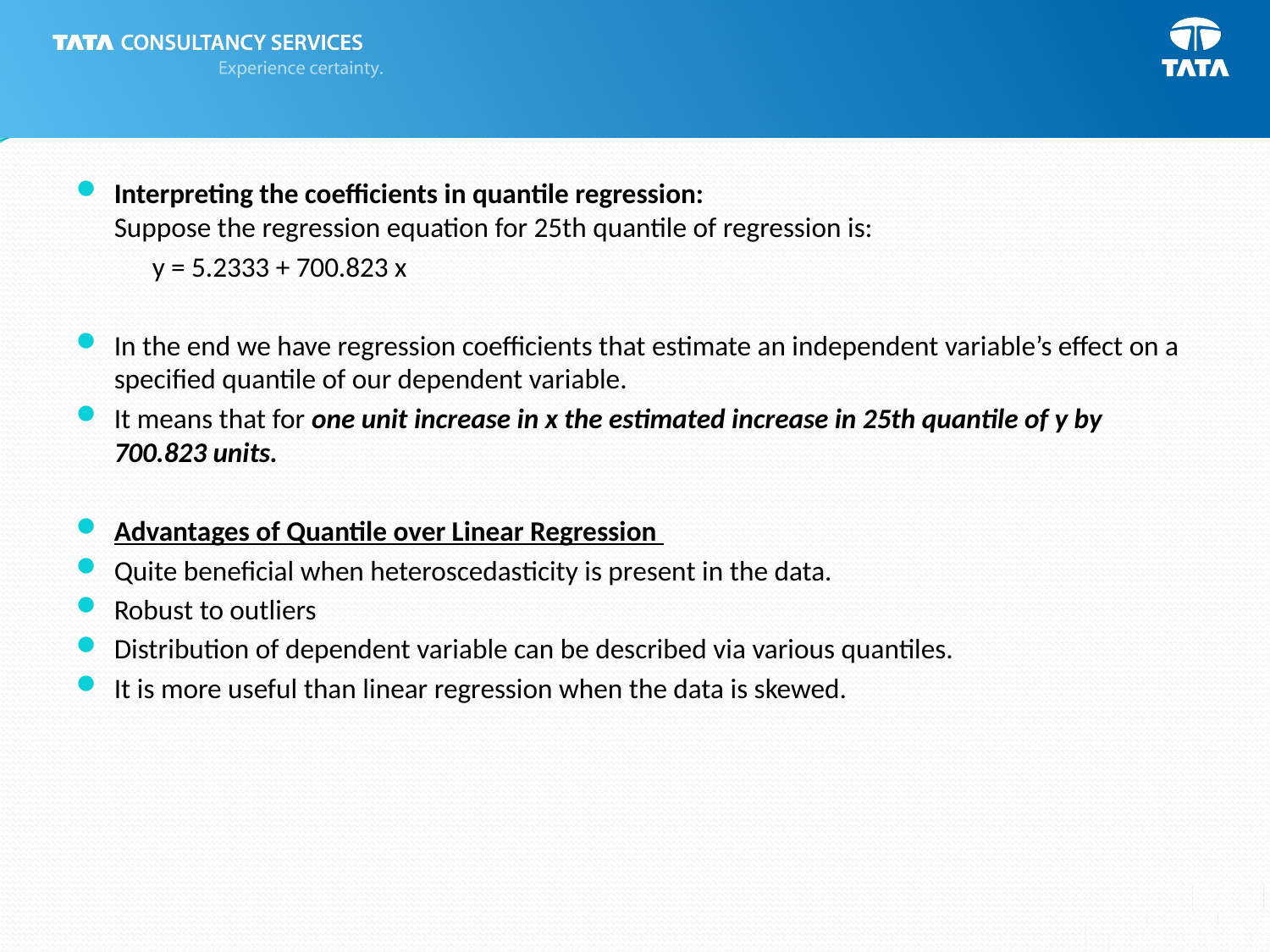

Interpreting the coefficients in quantile regression:
Suppose the regression equation for 25th quantile of regression is:
            y = 5.2333 + 700.823 x

In the end we have regression coefficients that estimate an independent variable’s effect on a specified quantile of our dependent variable.
It means that for one unit increase in x the estimated increase in 25th quantile of y by 700.823 units.

Advantages of Quantile over Linear Regression
Quite beneficial when heteroscedasticity is present in the data.
Robust to outliers
Distribution of dependent variable can be described via various quantiles.
It is more useful than linear regression when the data is skewed.